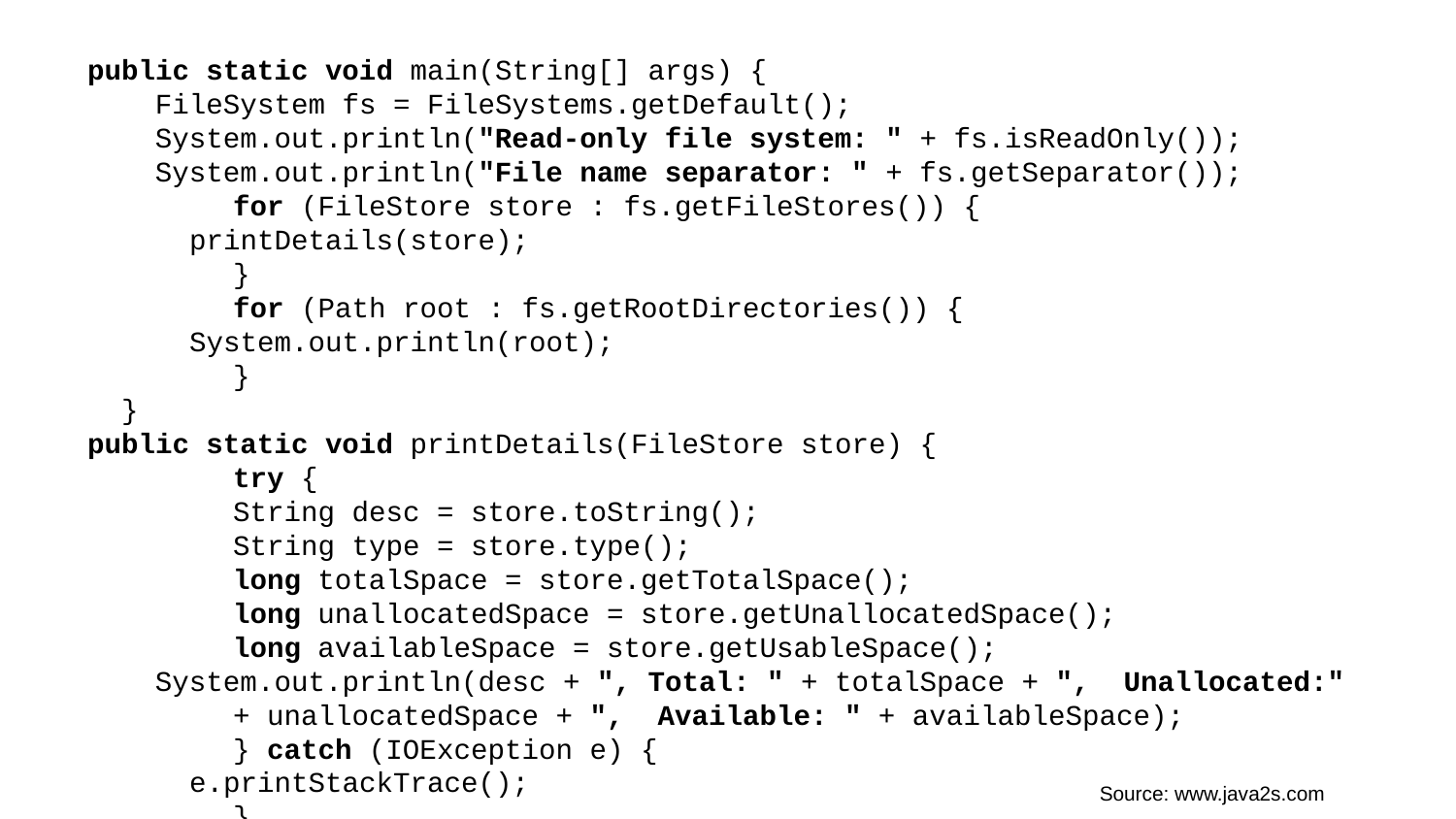

public static void main(String[] args) {
    FileSystem fs = FileSystems.getDefault();
    System.out.println("Read-only file system: " + fs.isReadOnly());
    System.out.println("File name separator: " + fs.getSeparator());
 	for (FileStore store : fs.getFileStores()) {
      printDetails(store);
	}
	for (Path root : fs.getRootDirectories()) {
      System.out.println(root);
	}
  }
public static void printDetails(FileStore store) {
	try {
  	String desc = store.toString();
  	String type = store.type();
  	long totalSpace = store.getTotalSpace();
  	long unallocatedSpace = store.getUnallocatedSpace();
  	long availableSpace = store.getUsableSpace();
    System.out.println(desc + ", Total: " + totalSpace + ",  Unallocated:"   	+ unallocatedSpace + ",  Available: " + availableSpace);
	} catch (IOException e) {
      e.printStackTrace();
	}
  }

Source: www.java2s.com